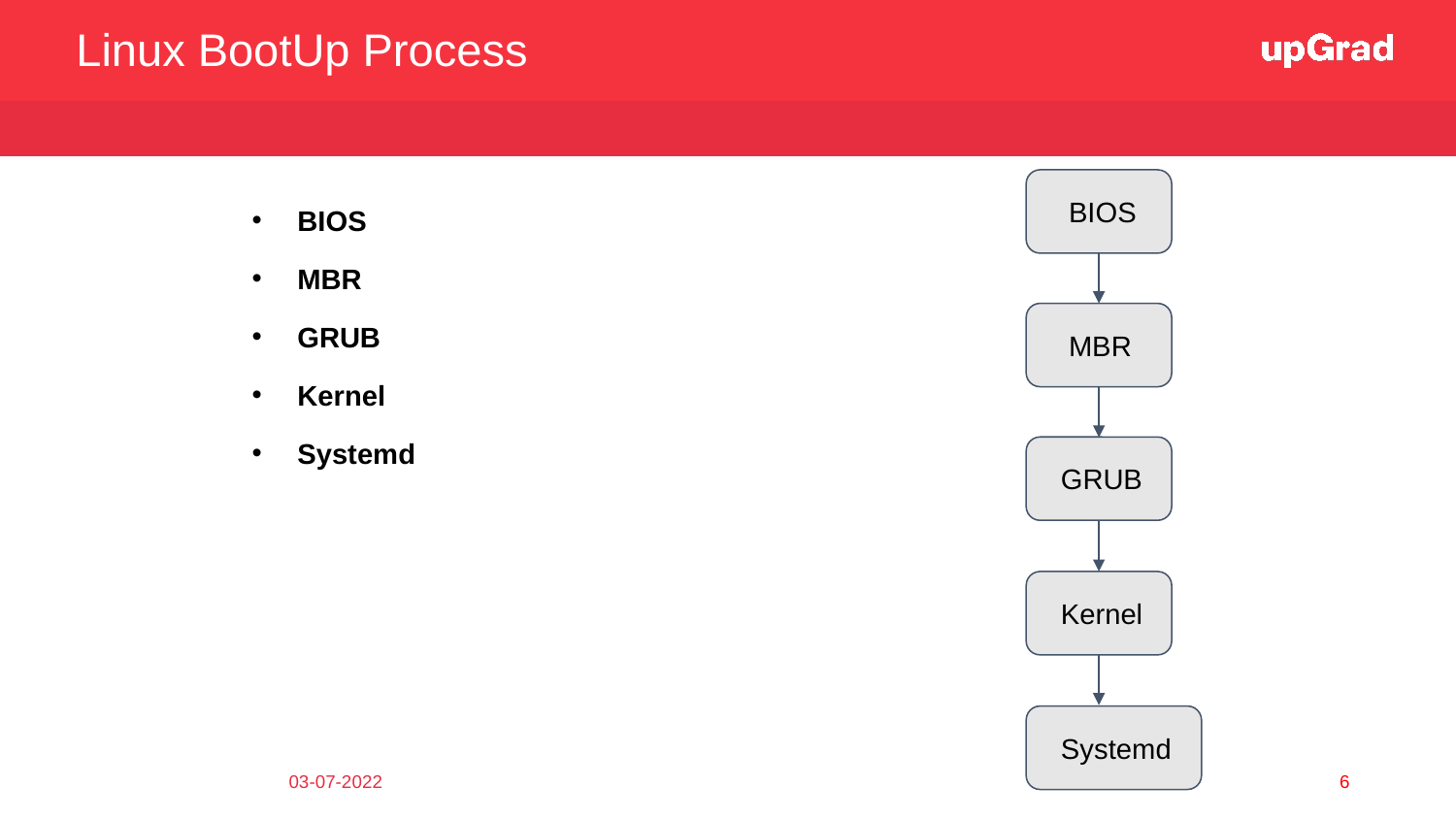

Linux BootUp Process

   BIOS
BIOS
MBR
GRUB
Kernel
Systemd
   MBR
  GRUB
  Kernel
  Systemd
6
03-07-2022